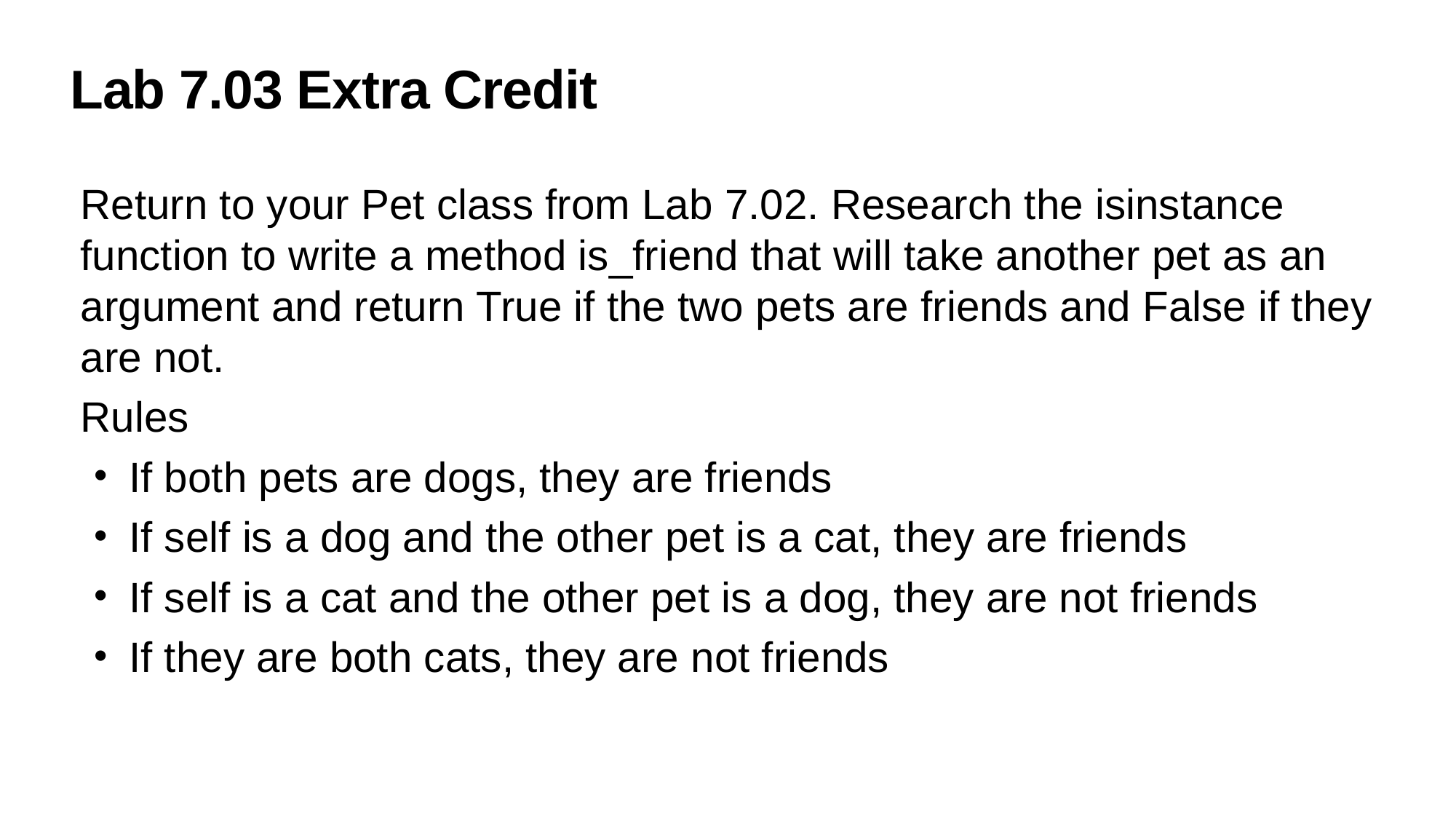

# Lab 7.03 Extra Credit
Return to your Pet class from Lab 7.02. Research the isinstance function to write a method is_friend that will take another pet as an argument and return True if the two pets are friends and False if they are not.
Rules
If both pets are dogs, they are friends
If self is a dog and the other pet is a cat, they are friends
If self is a cat and the other pet is a dog, they are not friends
If they are both cats, they are not friends